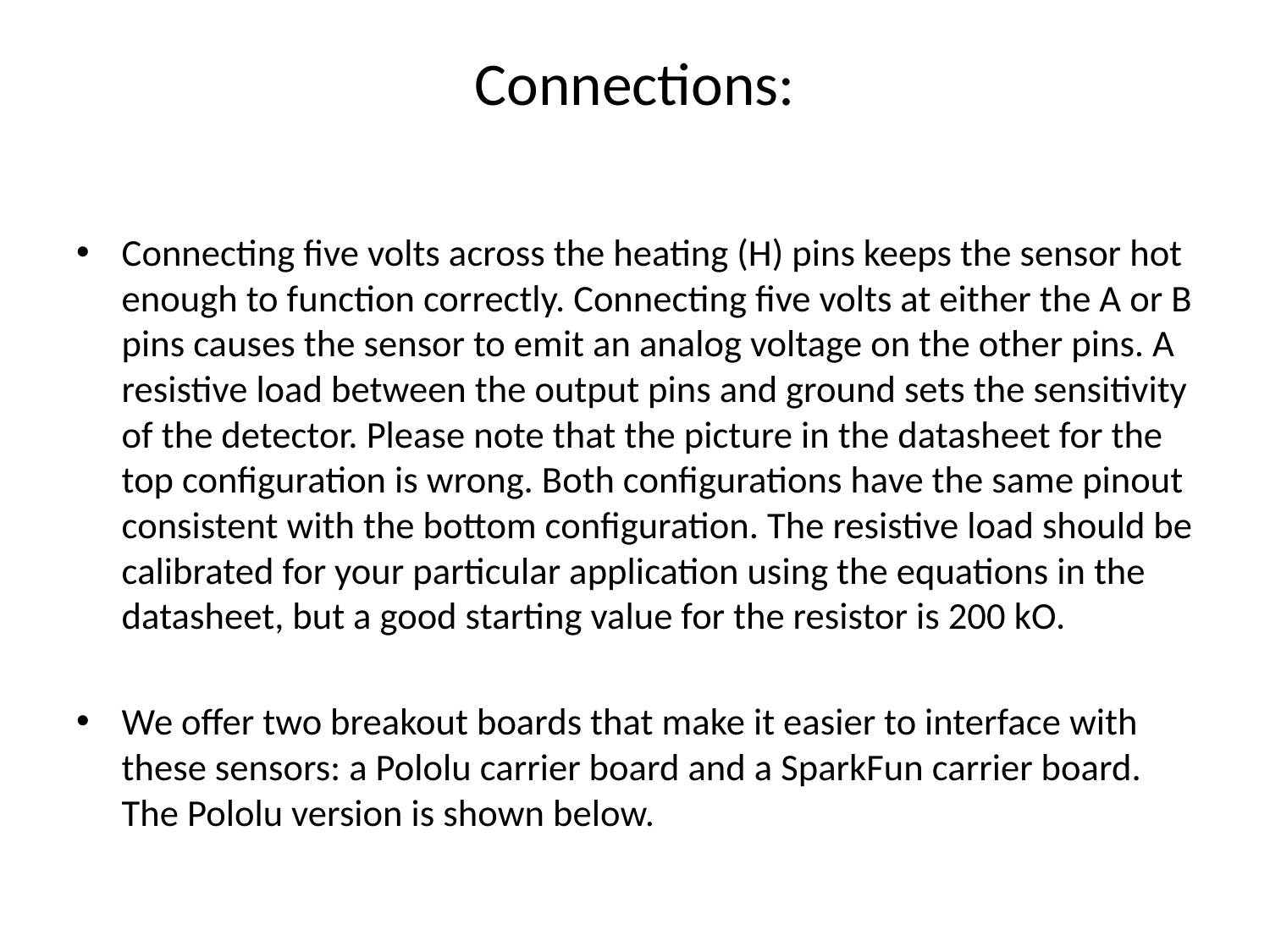

# Connections:
Connecting five volts across the heating (H) pins keeps the sensor hot enough to function correctly. Connecting five volts at either the A or B pins causes the sensor to emit an analog voltage on the other pins. A resistive load between the output pins and ground sets the sensitivity of the detector. Please note that the picture in the datasheet for the top configuration is wrong. Both configurations have the same pinout consistent with the bottom configuration. The resistive load should be calibrated for your particular application using the equations in the datasheet, but a good starting value for the resistor is 200 kO.

We offer two breakout boards that make it easier to interface with these sensors: a Pololu carrier board and a SparkFun carrier board. The Pololu version is shown below.